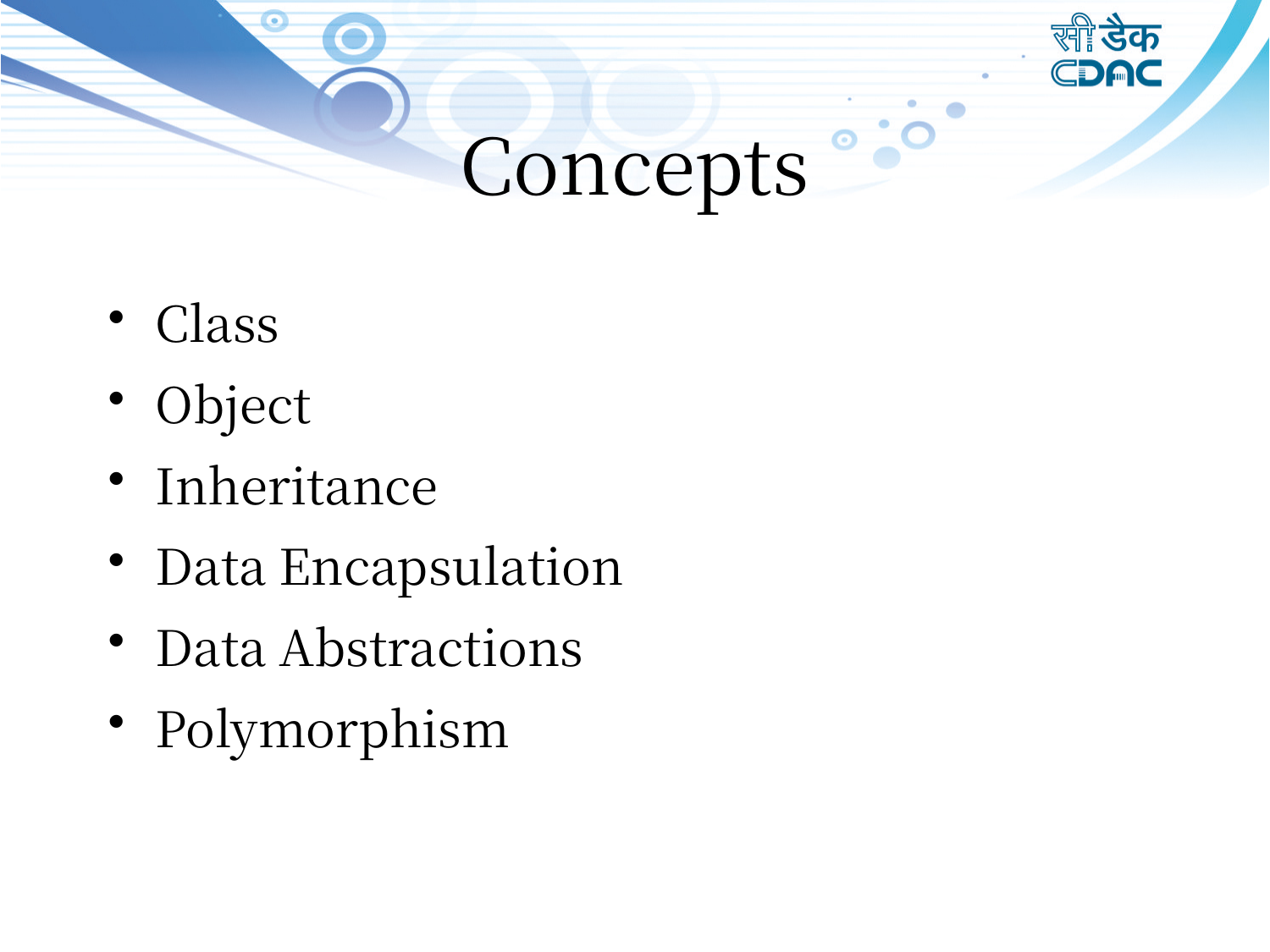

# Concepts
Class
Object
Inheritance
Data Encapsulation
Data Abstractions
Polymorphism